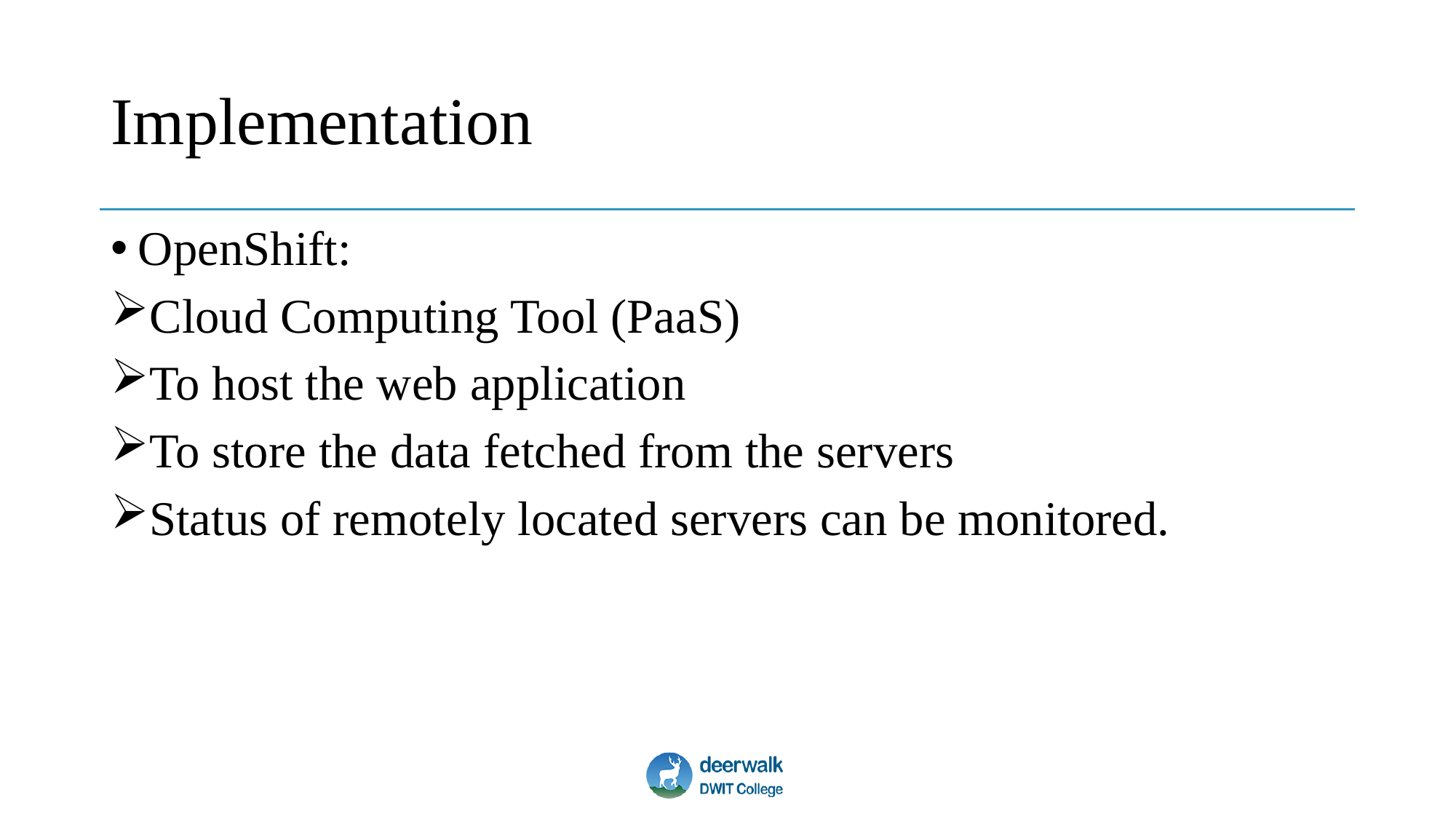

# Implementation
OpenShift:
Cloud Computing Tool (PaaS)
To host the web application
To store the data fetched from the servers
Status of remotely located servers can be monitored.